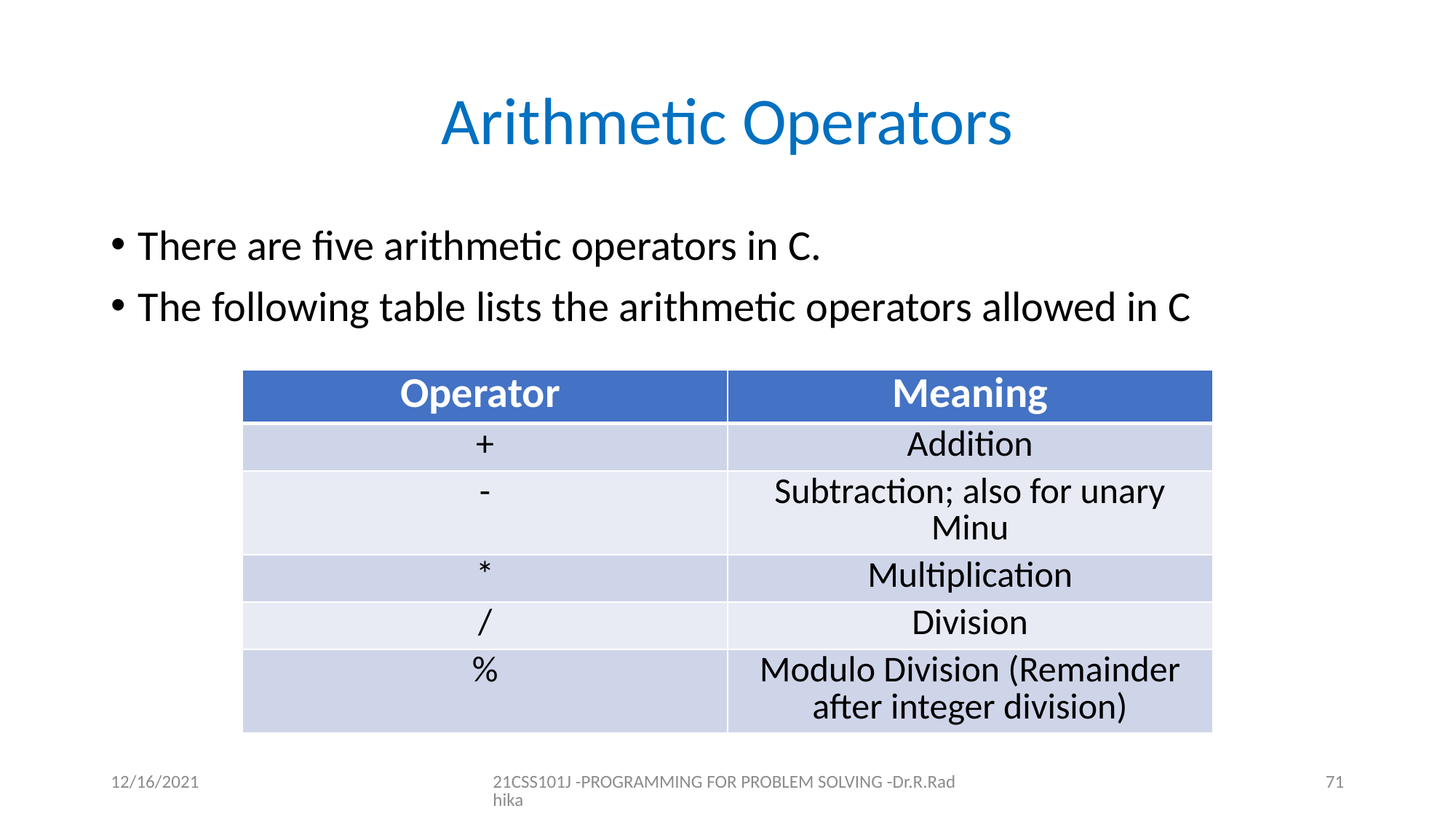

# Arithmetic Operators
There are five arithmetic operators in C.
The following table lists the arithmetic operators allowed in C
| Operator | Meaning |
| --- | --- |
| + | Addition |
| - | Subtraction; also for unary Minu |
| \* | Multiplication |
| / | Division |
| % | Modulo Division (Remainder after integer division) |
12/16/2021
21CSS101J -PROGRAMMING FOR PROBLEM SOLVING -Dr.R.Radhika
71